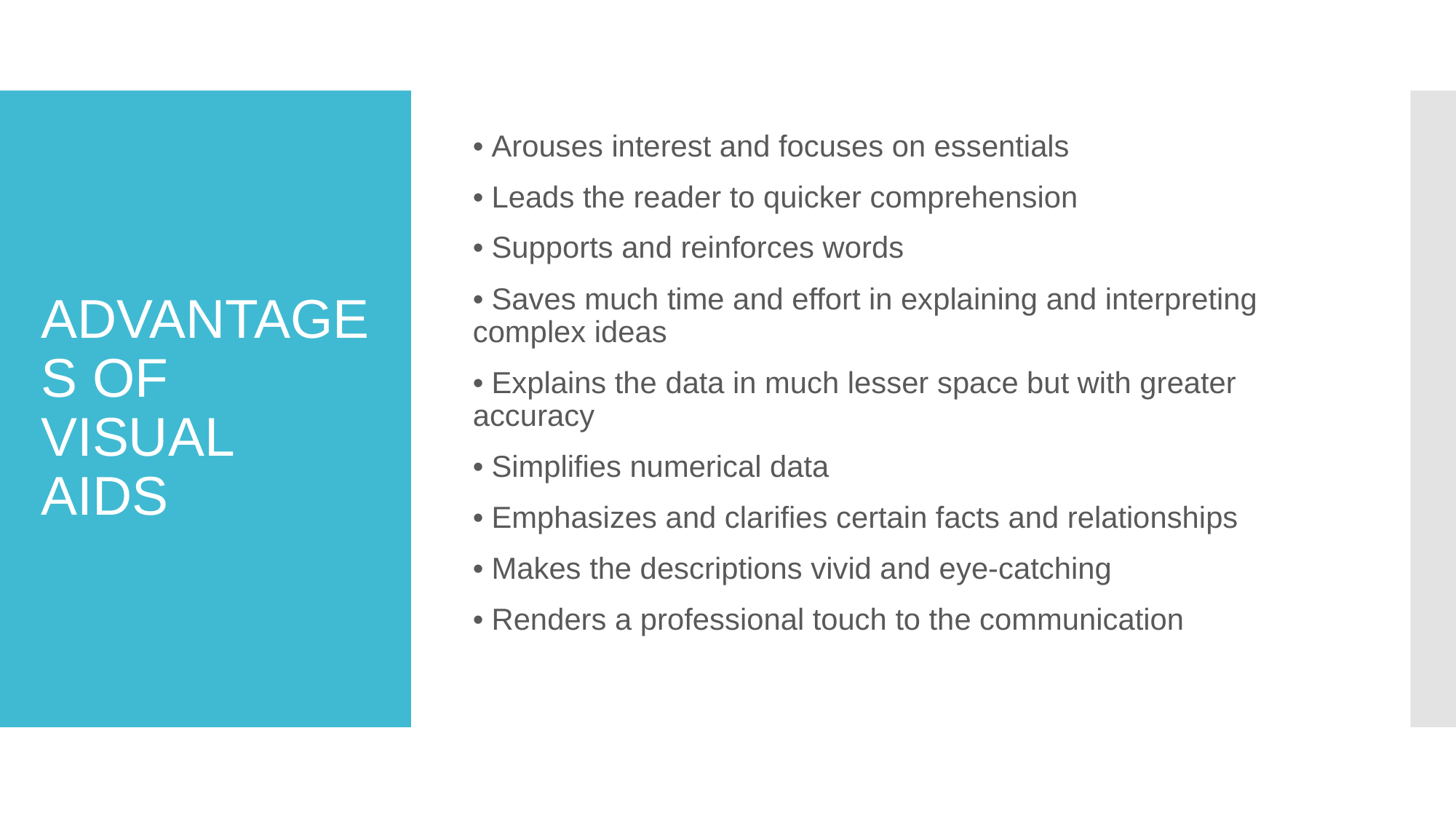

• Arouses interest and focuses on essentials
• Leads the reader to quicker comprehension
• Supports and reinforces words
• Saves much time and effort in explaining and interpreting complex ideas
• Explains the data in much lesser space but with greater accuracy
• Simplifies numerical data
• Emphasizes and clarifies certain facts and relationships
• Makes the descriptions vivid and eye-catching
• Renders a professional touch to the communication

# ADVANTAGES OF VISUAL AIDS